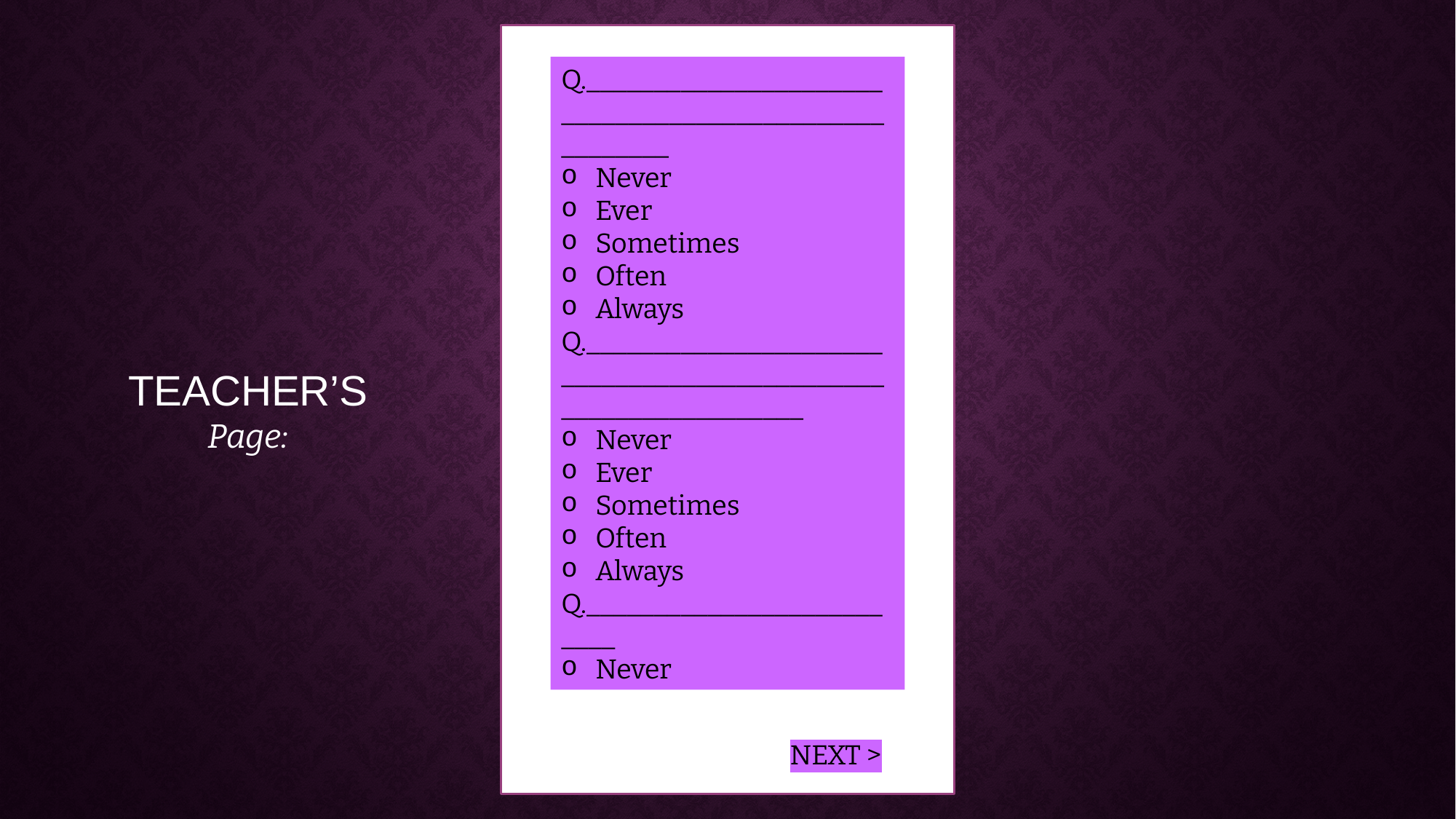

Q.______________________________________________________
Never
Ever
Sometimes
Often
Always
Q.________________________________________________________________
Never
Ever
Sometimes
Often
Always
Q.__________________________
Never
TEACHER’S
Page:
NEXT >